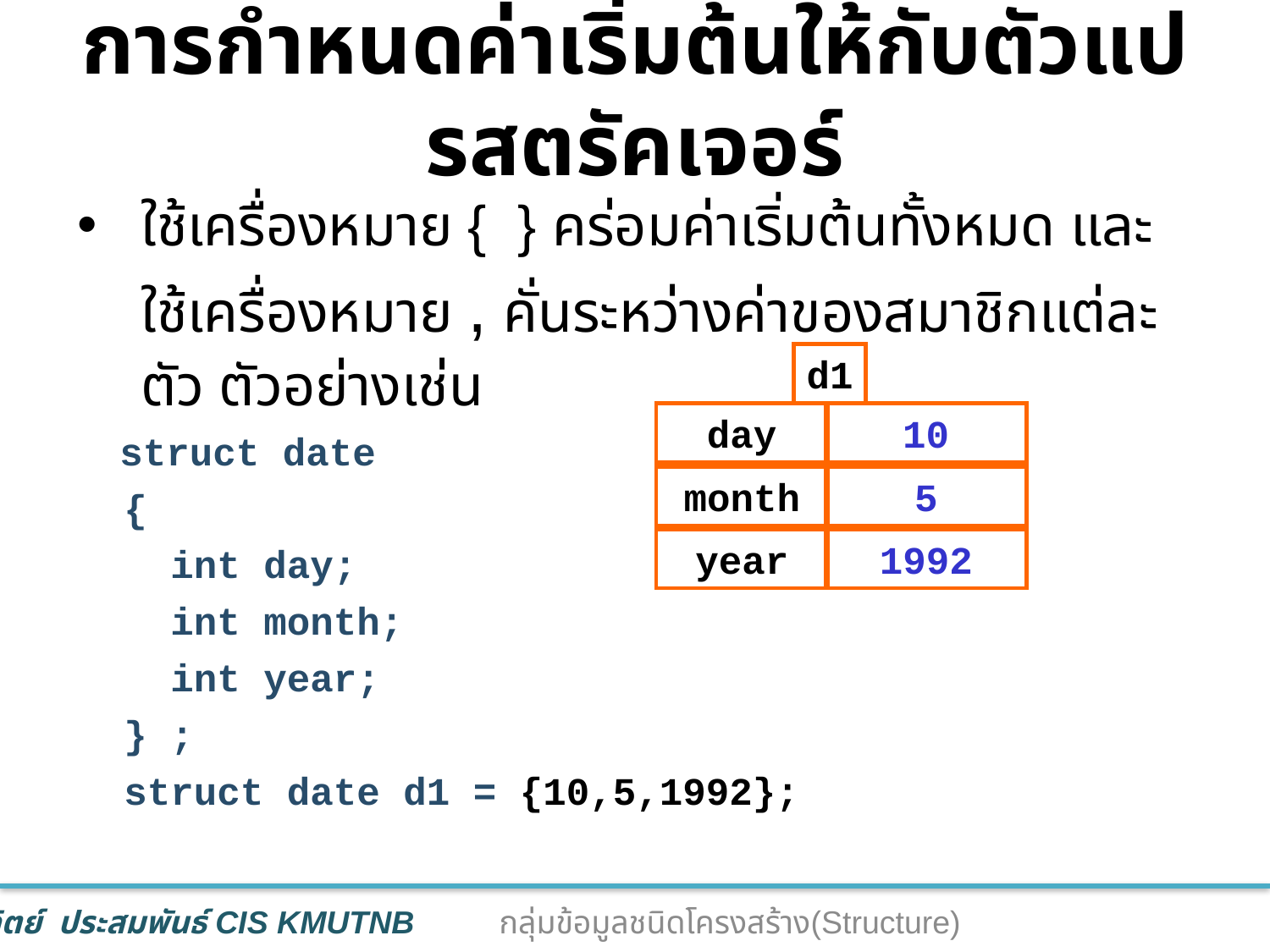

# การกำหนดค่าเริ่มต้นให้กับตัวแปรสตรัคเจอร์

ใช้เครื่องหมาย {  } คร่อมค่าเริ่มต้นทั้งหมด และใช้เครื่องหมาย , คั่นระหว่างค่าของสมาชิกแต่ละตัว ตัวอย่างเช่น
  struct date
  {
    int day;
    int month;
    int year;
  } ;
  struct date d1 = {10,5,1992};

d1
day
10
month
5
year
1992
19
กลุ่มข้อมูลชนิดโครงสร้าง(Structure)